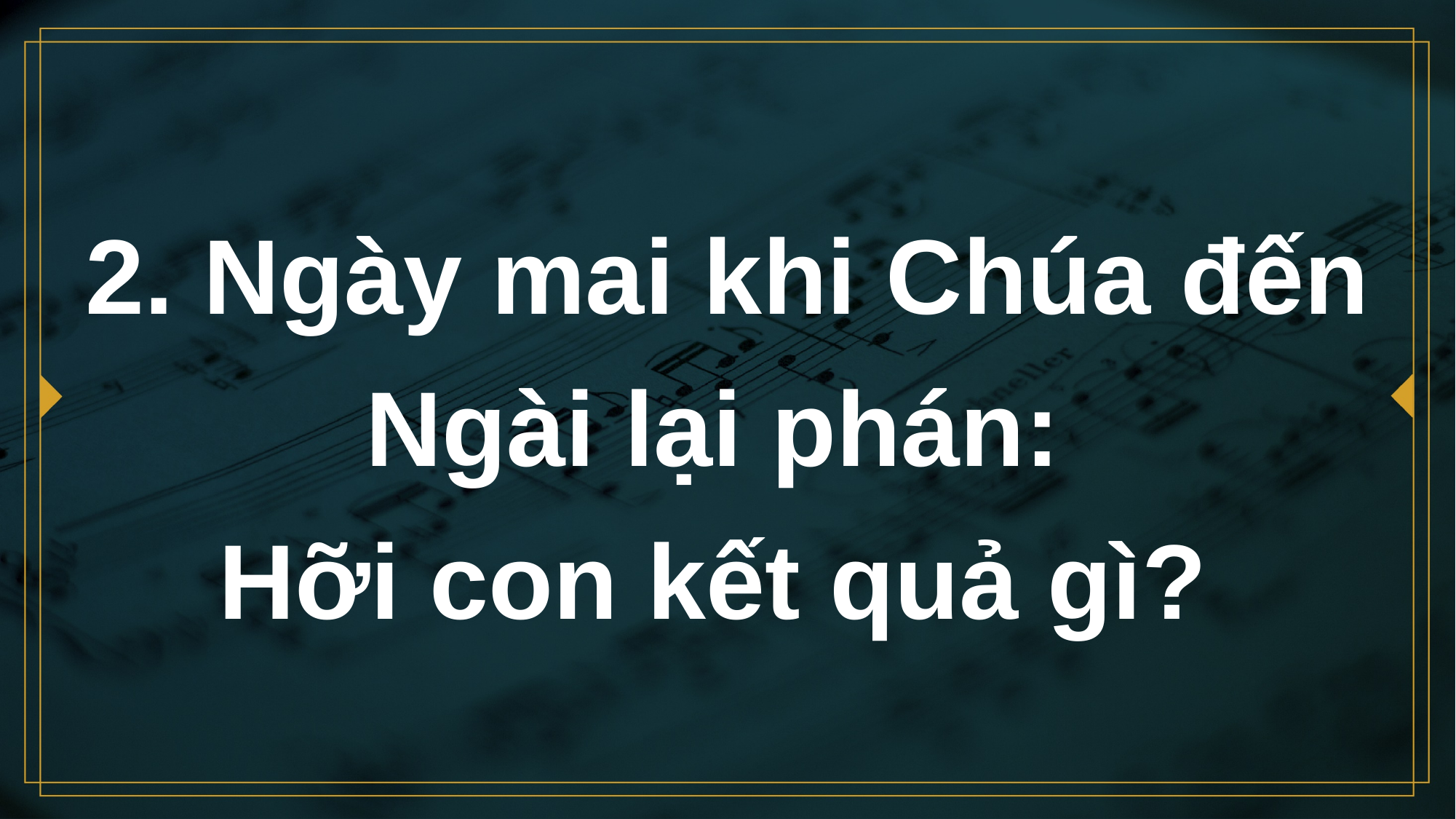

# 2. Ngày mai khi Chúa đến Ngài lại phán: Hỡi con kết quả gì?